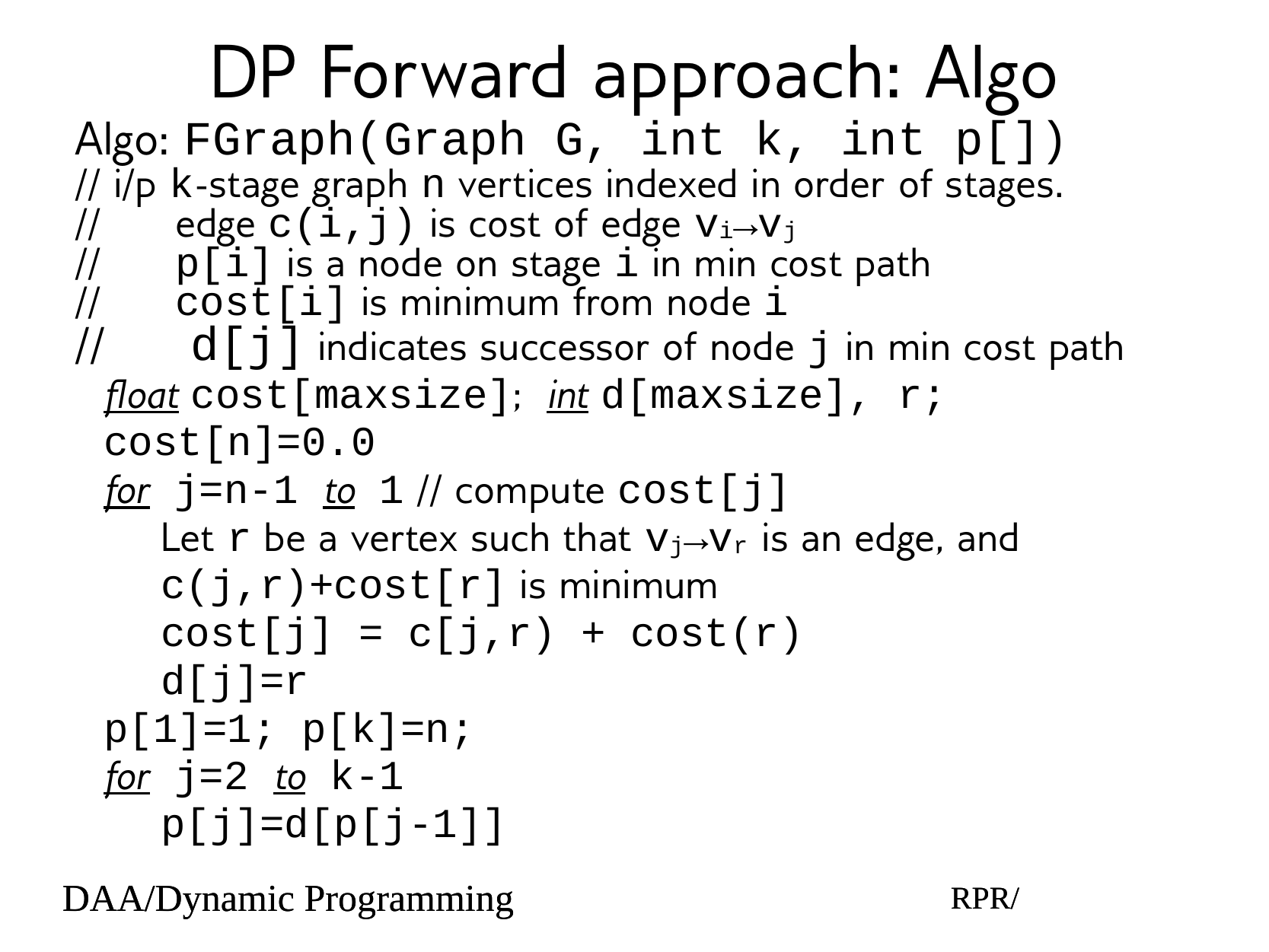

# DP Forward approach: Algo
Algo: FGraph(Graph G, int k, int p[])
// i/p k-stage graph n vertices indexed in order of stages.
//      edge c(i,j) is cost of edge vi→vj
//      p[i] is a node on stage i in min cost path
//      cost[i] is minimum from node i
//      d[j] indicates successor of node j in min cost path
float cost[maxsize];  int d[maxsize], r;
cost[n]=0.0
for j=n-1 to 1 // compute cost[j]
Let r be a vertex such that vj→vr is an edge, and
c(j,r)+cost[r] is minimum
cost[j] = c[j,r) + cost(r)
d[j]=r
p[1]=1; p[k]=n;
for j=2 to k-1
p[j]=d[p[j-1]]
DAA/Dynamic Programming
RPR/
24